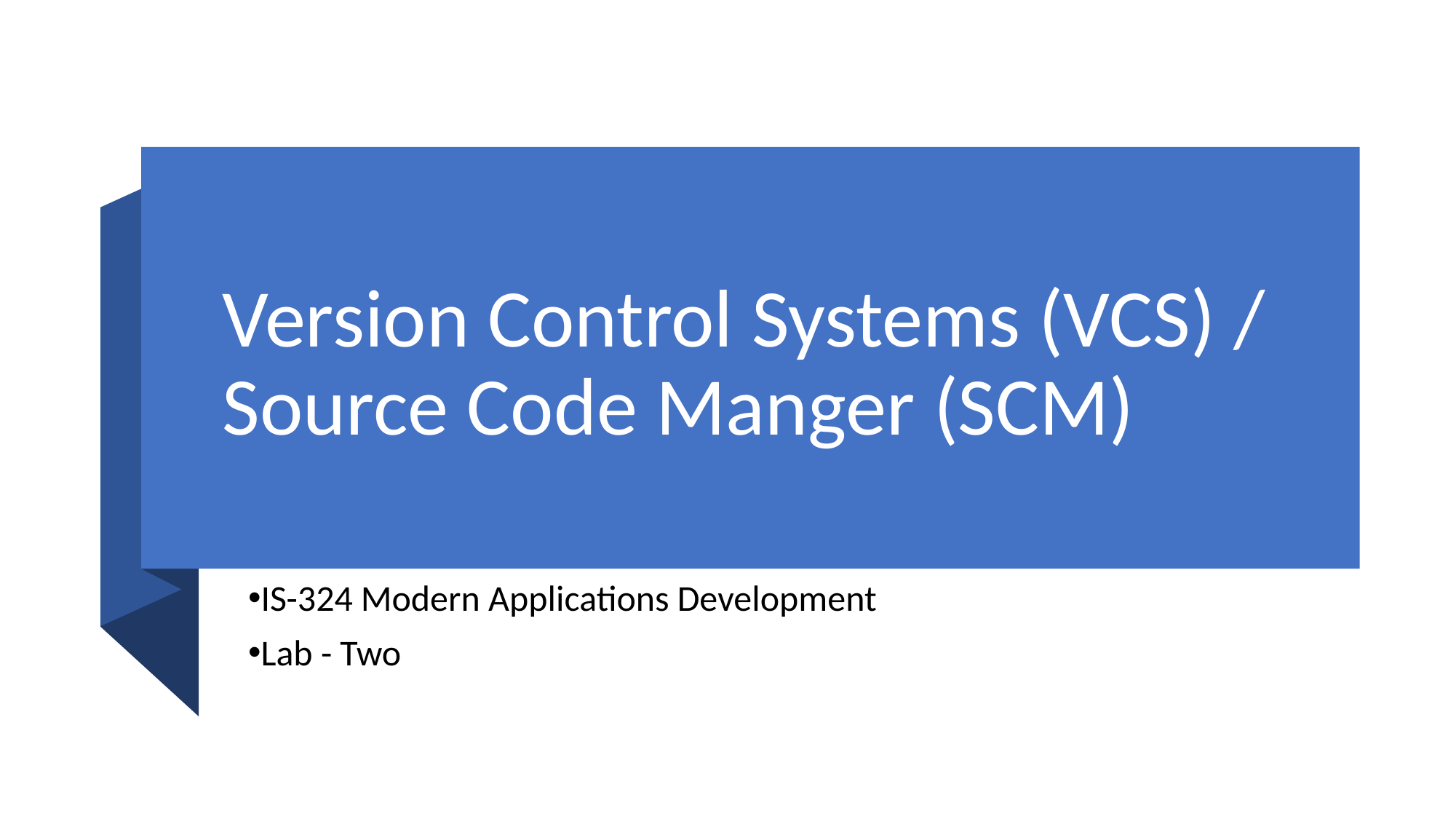

# Version Control Systems (VCS) / Source Code Manger (SCM)
IS-324 Modern Applications Development
Lab - Two